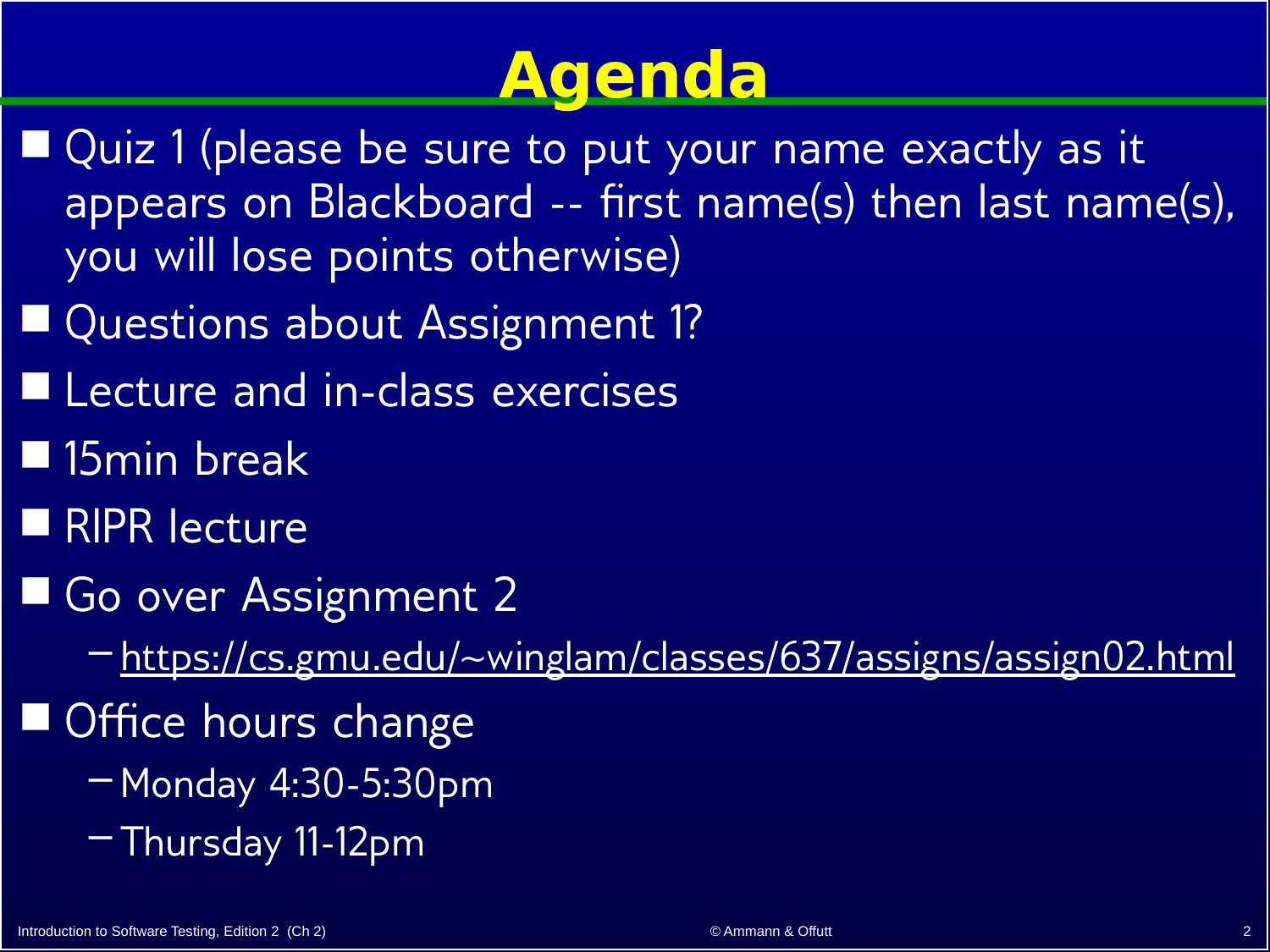

# Agenda
Quiz 1 (please be sure to put your name exactly as it appears on Blackboard -- first name(s) then last name(s), you will lose points otherwise)
Questions about Assignment 1?
Lecture and in-class exercises
15min break
RIPR lecture
Go over Assignment 2
https://cs.gmu.edu/~winglam/classes/637/assigns/assign02.html
Office hours change
Monday 4:30-5:30pm
Thursday 11-12pm
2
© Ammann & Offutt
Introduction to Software Testing, Edition 2  (Ch 2)